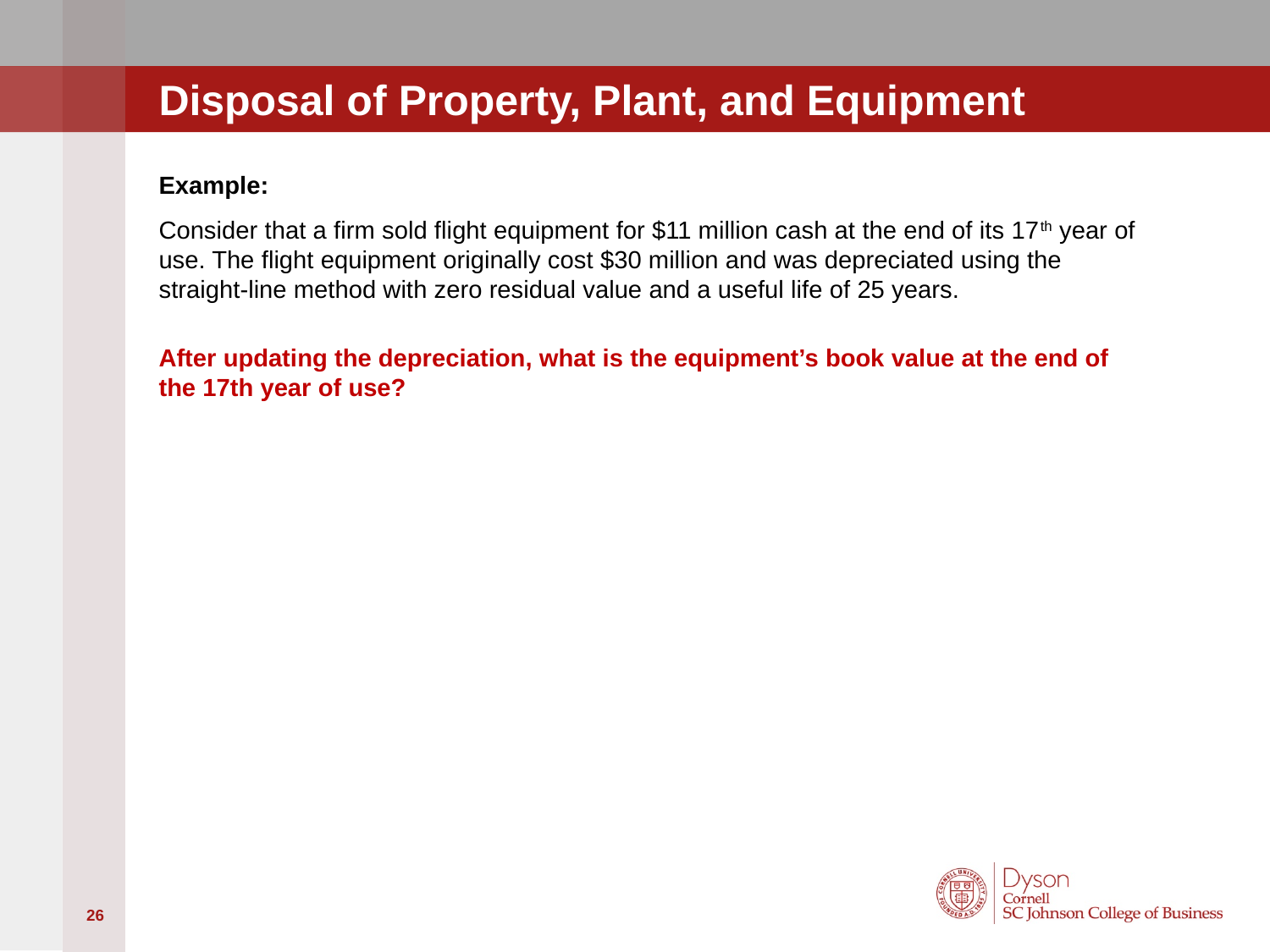

# Disposal of Property, Plant, and Equipment
Example:
Consider that a firm sold flight equipment for $11 million cash at the end of its 17th year of use. The flight equipment originally cost $30 million and was depreciated using the straight-line method with zero residual value and a useful life of 25 years.

After updating the depreciation, what is the equipment’s book value at the end of the 17th year of use?

26